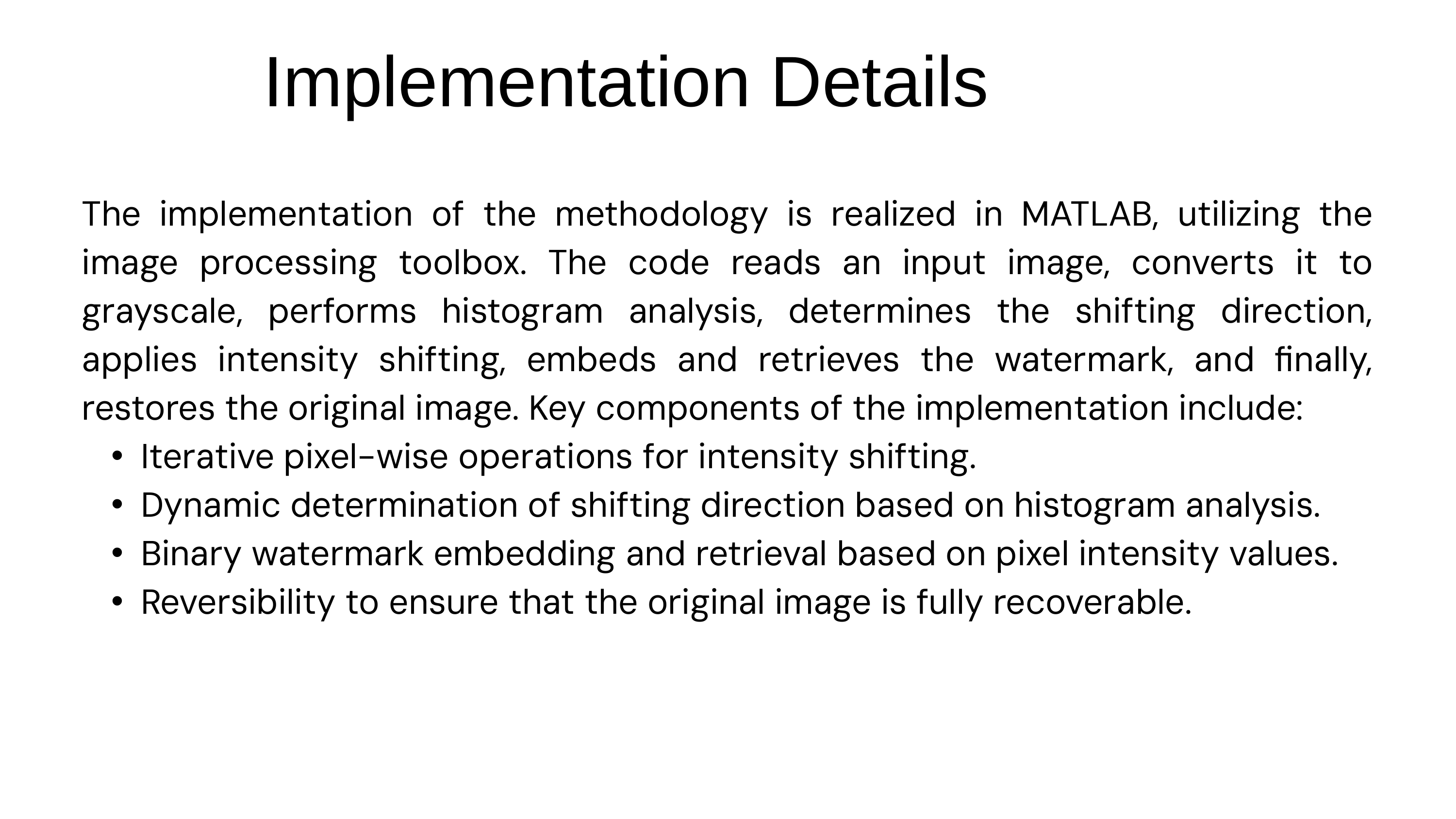

Implementation Details
The implementation of the methodology is realized in MATLAB, utilizing the image processing toolbox. The code reads an input image, converts it to grayscale, performs histogram analysis, determines the shifting direction, applies intensity shifting, embeds and retrieves the watermark, and finally, restores the original image. Key components of the implementation include:
Iterative pixel-wise operations for intensity shifting.
Dynamic determination of shifting direction based on histogram analysis.
Binary watermark embedding and retrieval based on pixel intensity values.
Reversibility to ensure that the original image is fully recoverable.